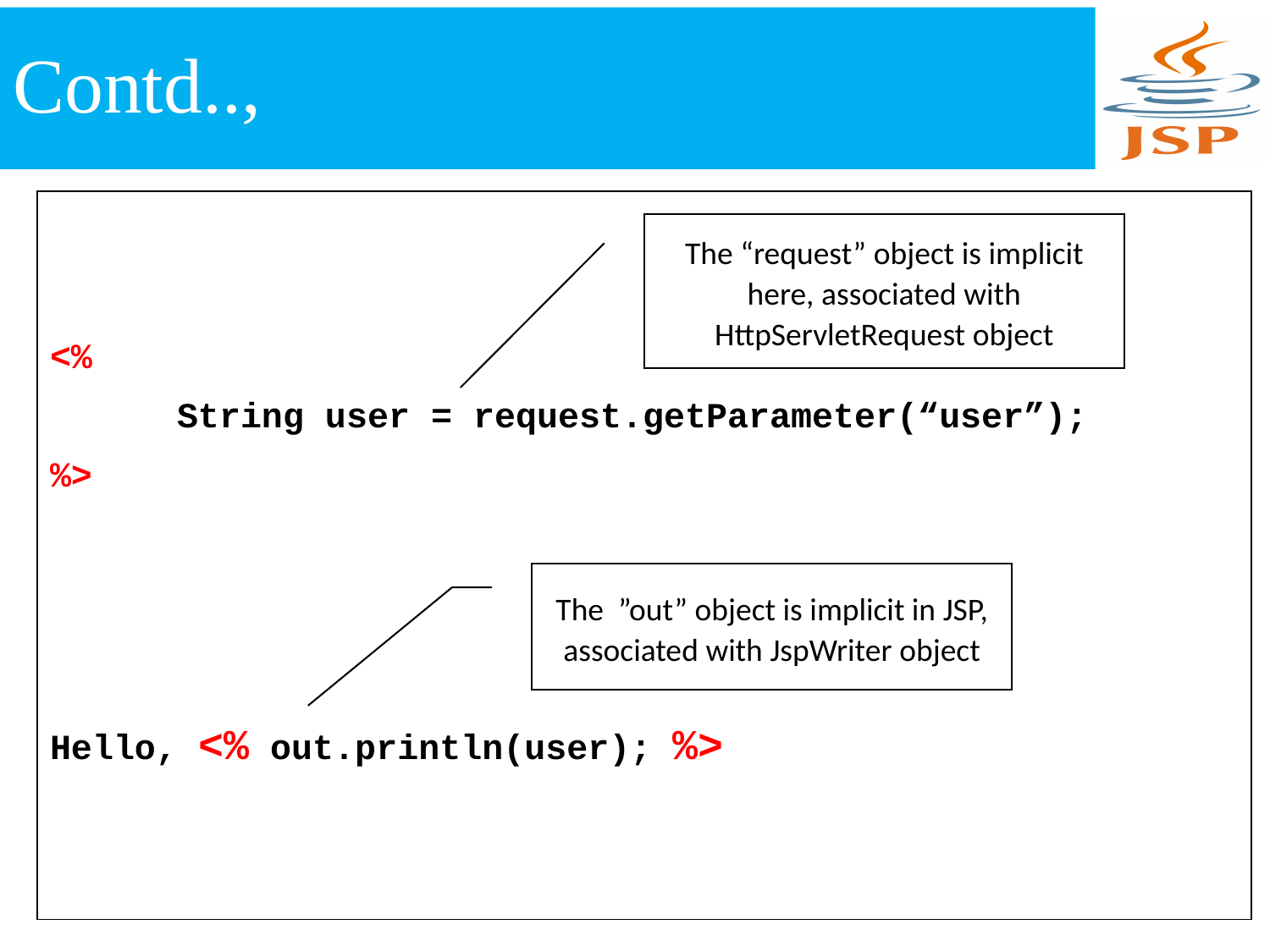

# Contd..,

<%
	String user = request.getParameter(“user”);
%>

Hello, <% out.println(user); %>
The “request” object is implicit here, associated with HttpServletRequest object
The  ”out” object is implicit in JSP, associated with JspWriter object